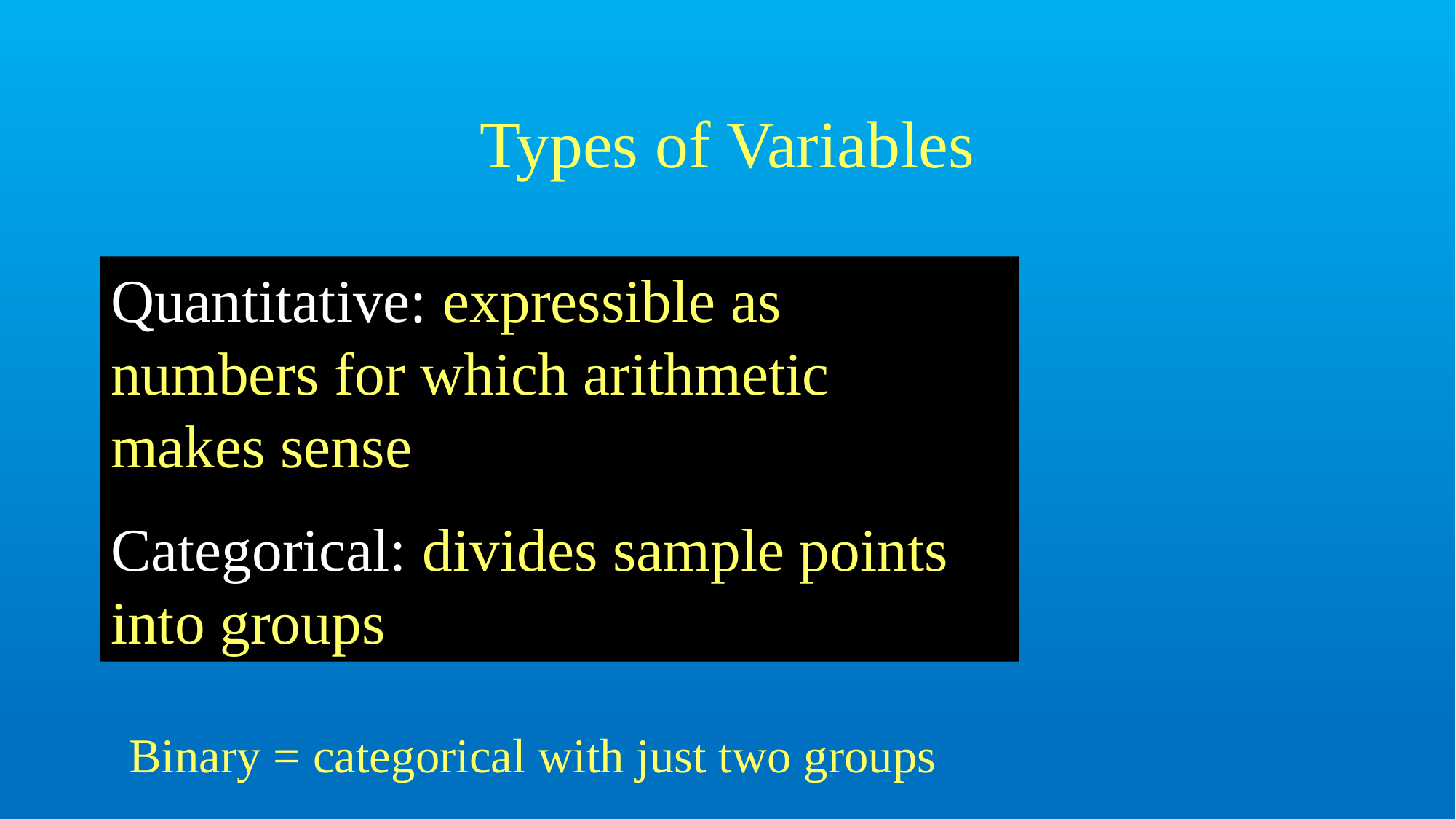

# Types of Variables
Quantitative: expressible as 	numbers for which arithmetic 	makes sense
Categorical: divides sample points 	into groups
Binary = categorical with just two groups